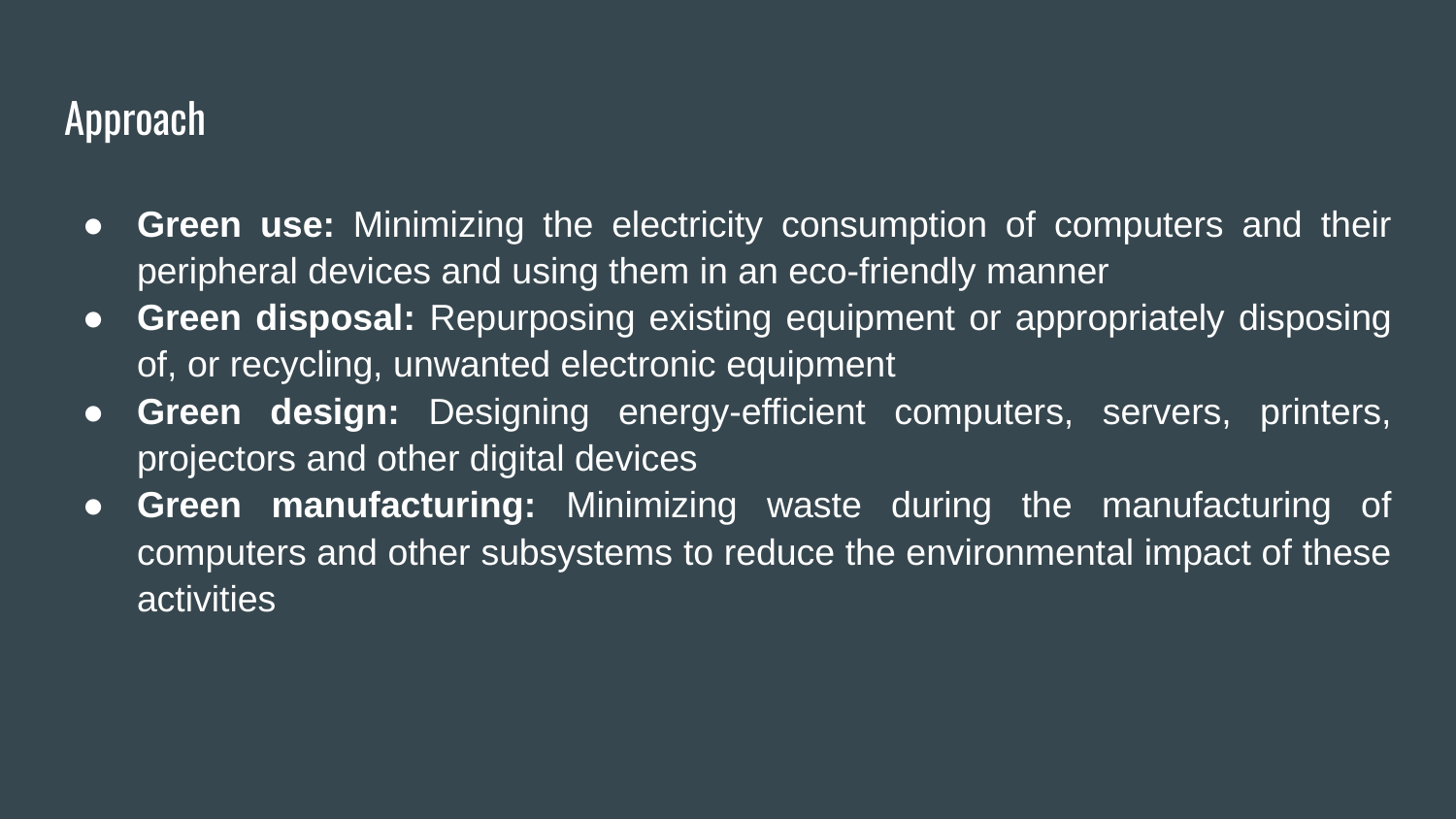

# Approach
Green use: Minimizing the electricity consumption of computers and their peripheral devices and using them in an eco-friendly manner
Green disposal: Repurposing existing equipment or appropriately disposing of, or recycling, unwanted electronic equipment
Green design: Designing energy-efficient computers, servers, printers, projectors and other digital devices
Green manufacturing: Minimizing waste during the manufacturing of computers and other subsystems to reduce the environmental impact of these activities